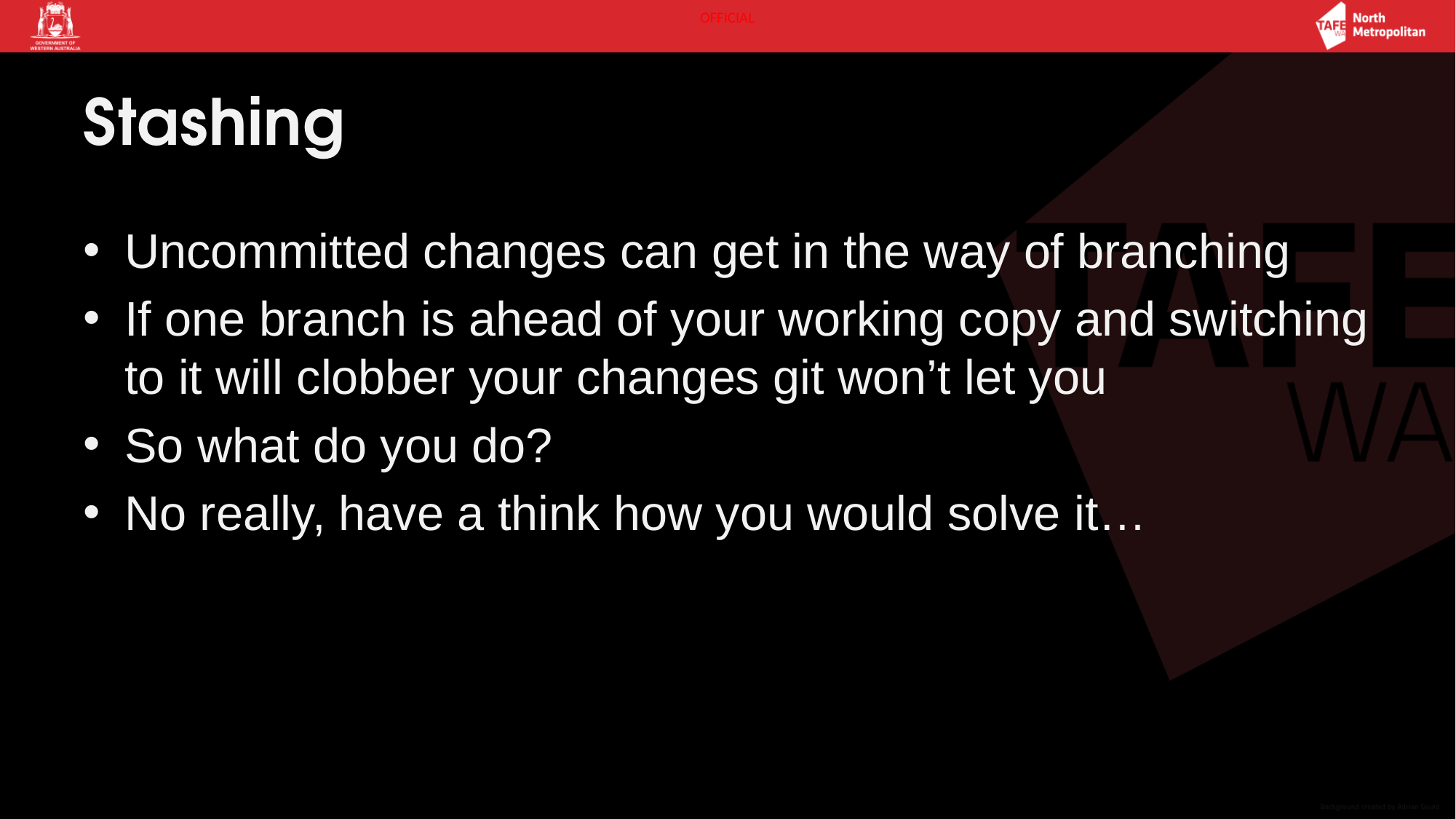

# Stashing
Uncommitted changes can get in the way of branching
If one branch is ahead of your working copy and switching to it will clobber your changes git won’t let you
So what do you do?
No really, have a think how you would solve it…